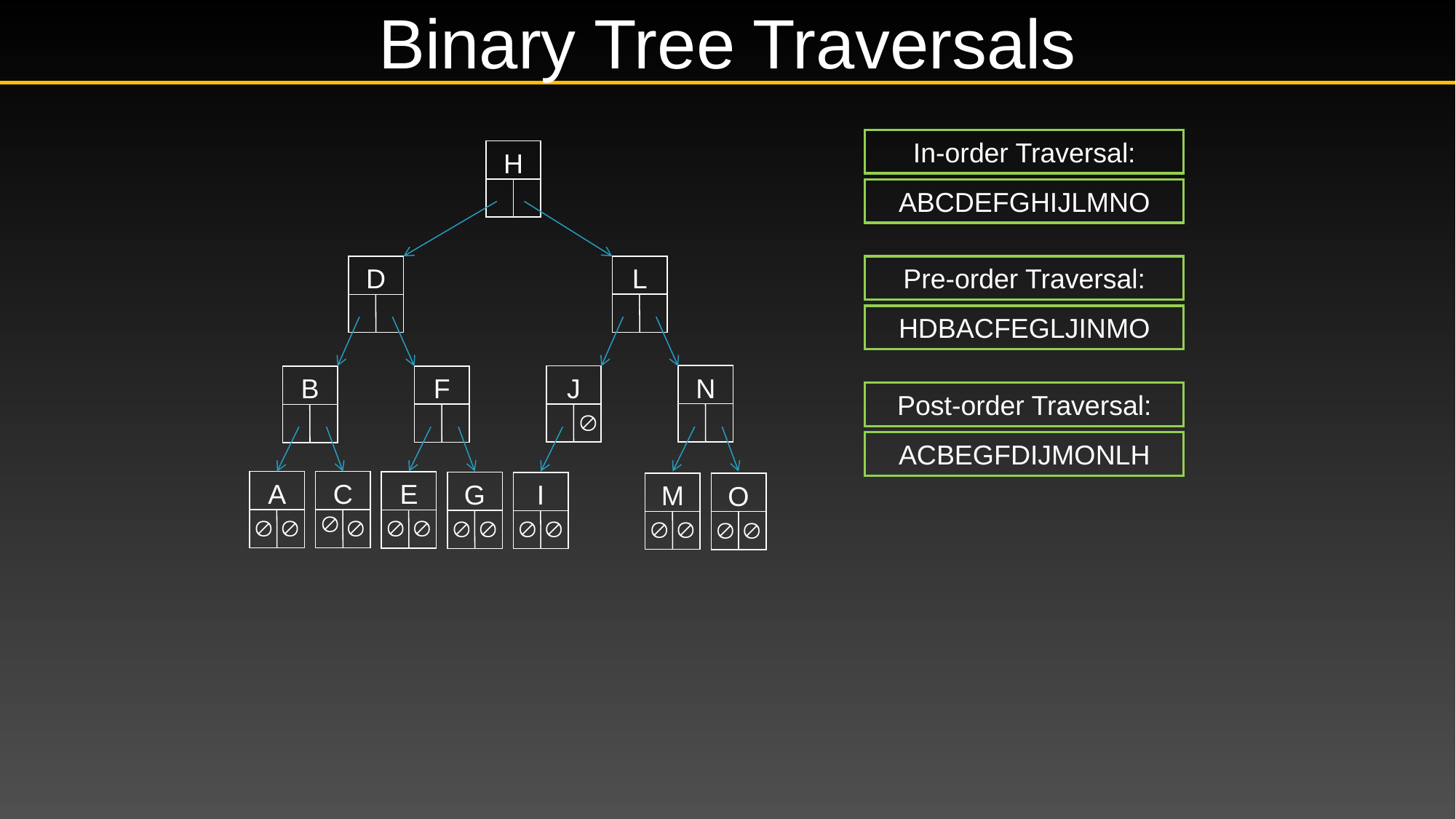

# Binary Tree Traversals
In-order Traversal:
H

ABCDEFGHIJLMNO
L

Pre-order Traversal:
D

HDBACFEGLJINMO
N

J
    ∅
F

B

Post-order Traversal:
ACBEGFDIJMONLH
A
∅ ∅
C
∅
E
∅ ∅
G
∅ ∅
I
∅ ∅
M
∅ ∅
O
∅ ∅